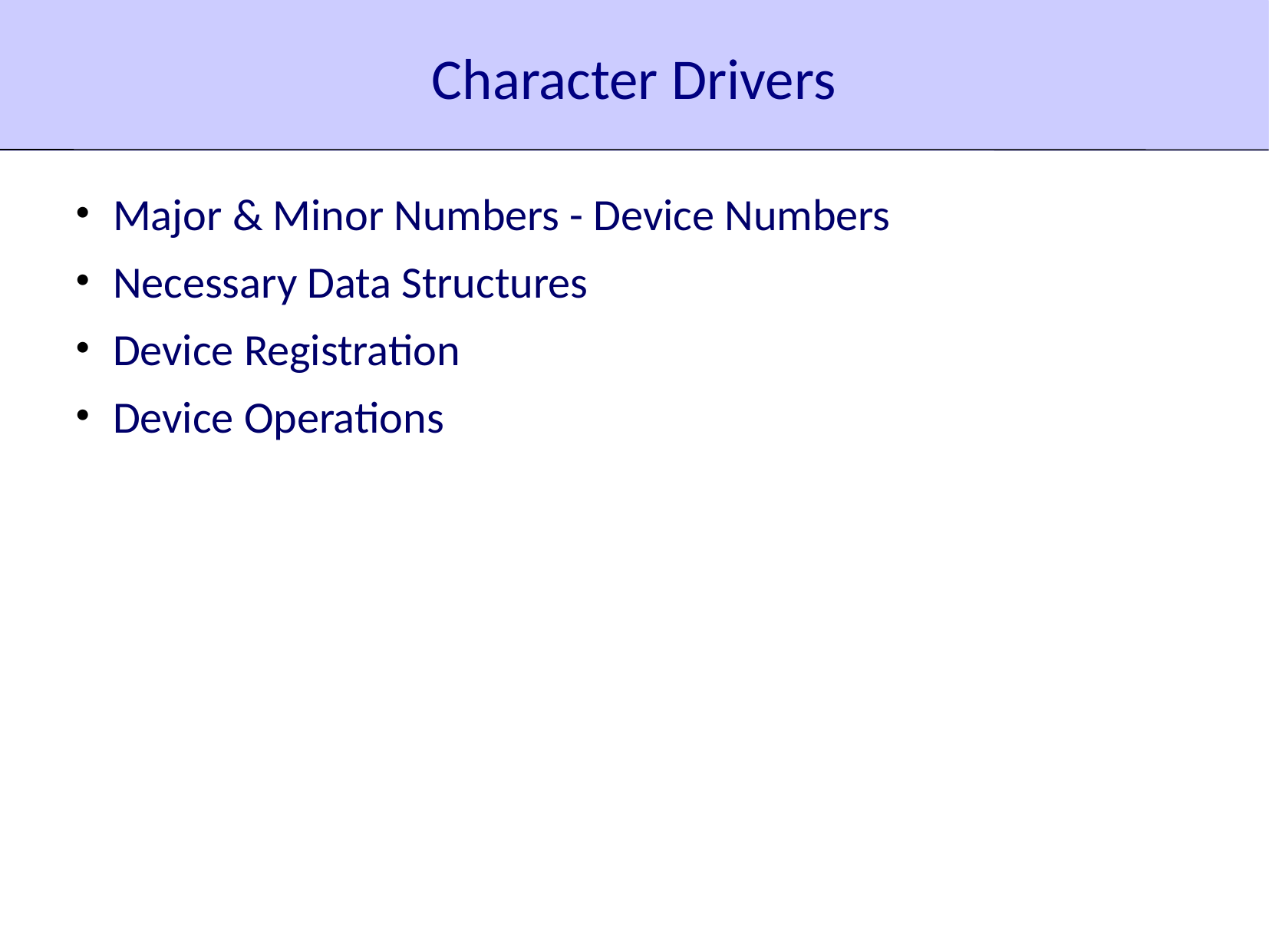

# Character Drivers
Major & Minor Numbers - Device Numbers
Necessary Data Structures
Device Registration
Device Operations